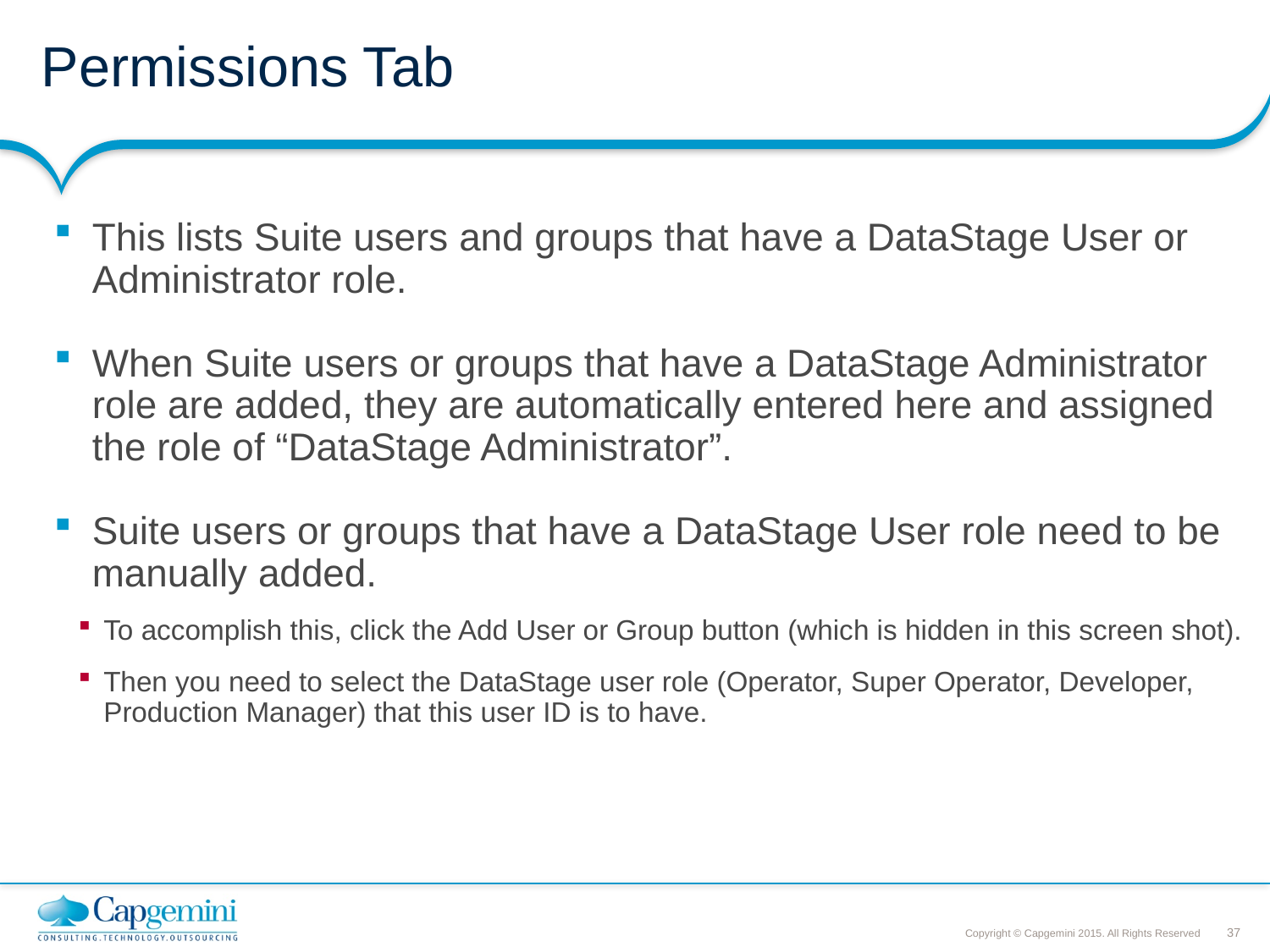

# Permissions Tab
This lists Suite users and groups that have a DataStage User or Administrator role.
When Suite users or groups that have a DataStage Administrator role are added, they are automatically entered here and assigned the role of “DataStage Administrator”.
Suite users or groups that have a DataStage User role need to be manually added.
To accomplish this, click the Add User or Group button (which is hidden in this screen shot).
Then you need to select the DataStage user role (Operator, Super Operator, Developer, Production Manager) that this user ID is to have.